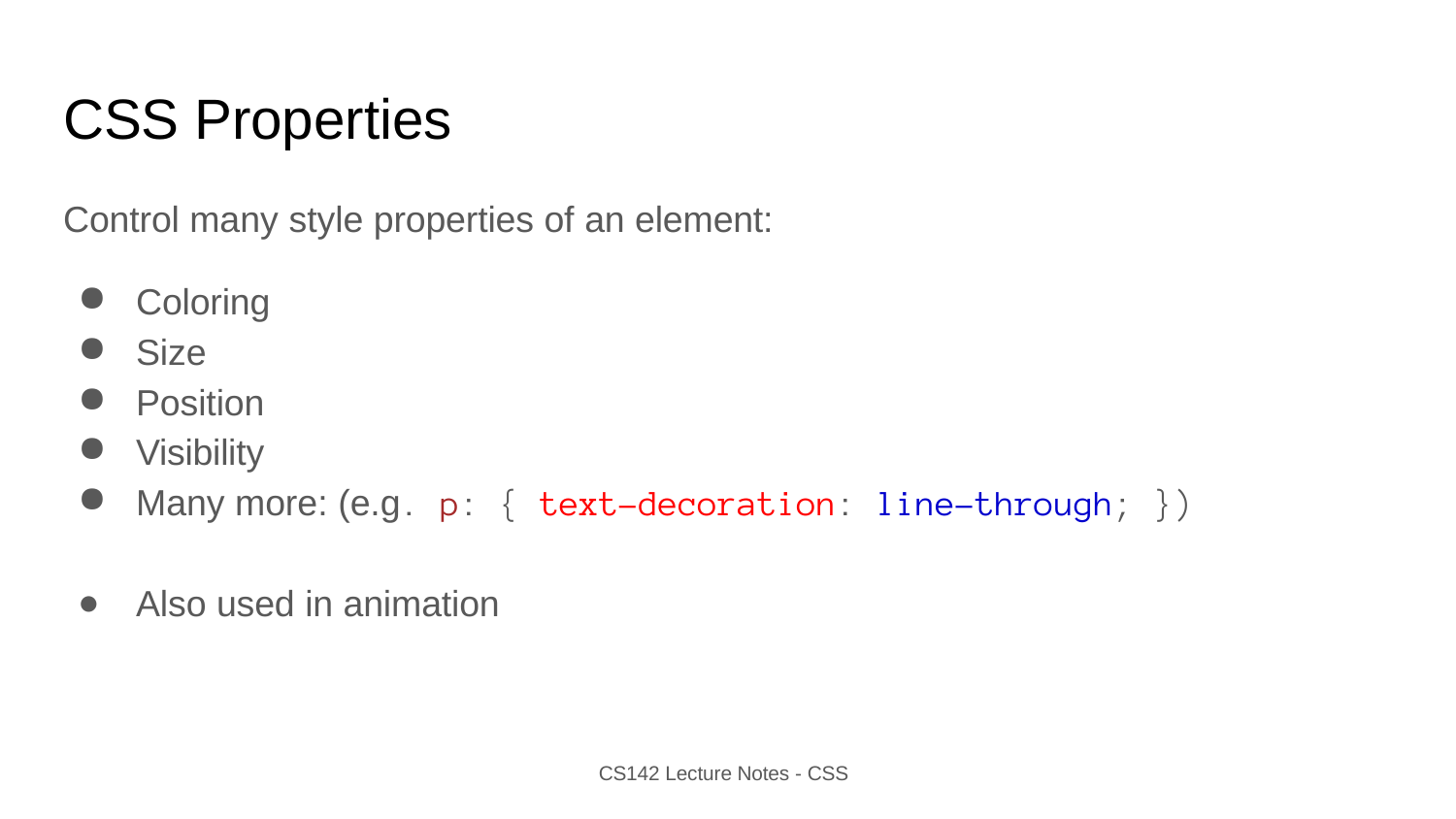

# CSS Properties
Control many style properties of an element:

Coloring
Size
Position
Visibility
Many more: (e.g. p: { text-decoration: line-through; })

Also used in animation
7
CS142 Lecture Notes - CSS